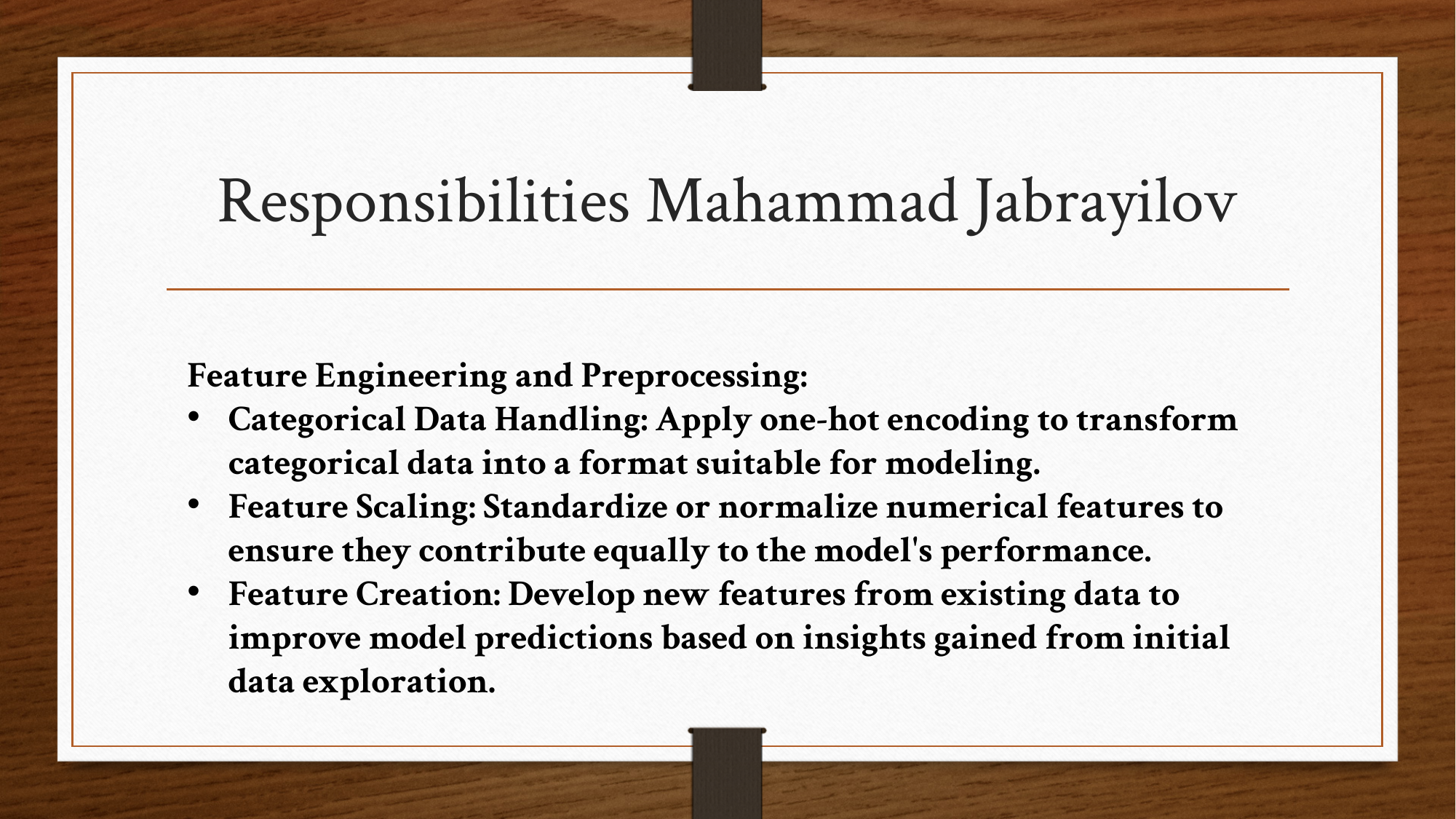

# Responsibilities Mahammad Jabrayilov
Feature Engineering and Preprocessing:
Categorical Data Handling: Apply one-hot encoding to transform categorical data into a format suitable for modeling.
Feature Scaling: Standardize or normalize numerical features to ensure they contribute equally to the model's performance.
Feature Creation: Develop new features from existing data to improve model predictions based on insights gained from initial data exploration.